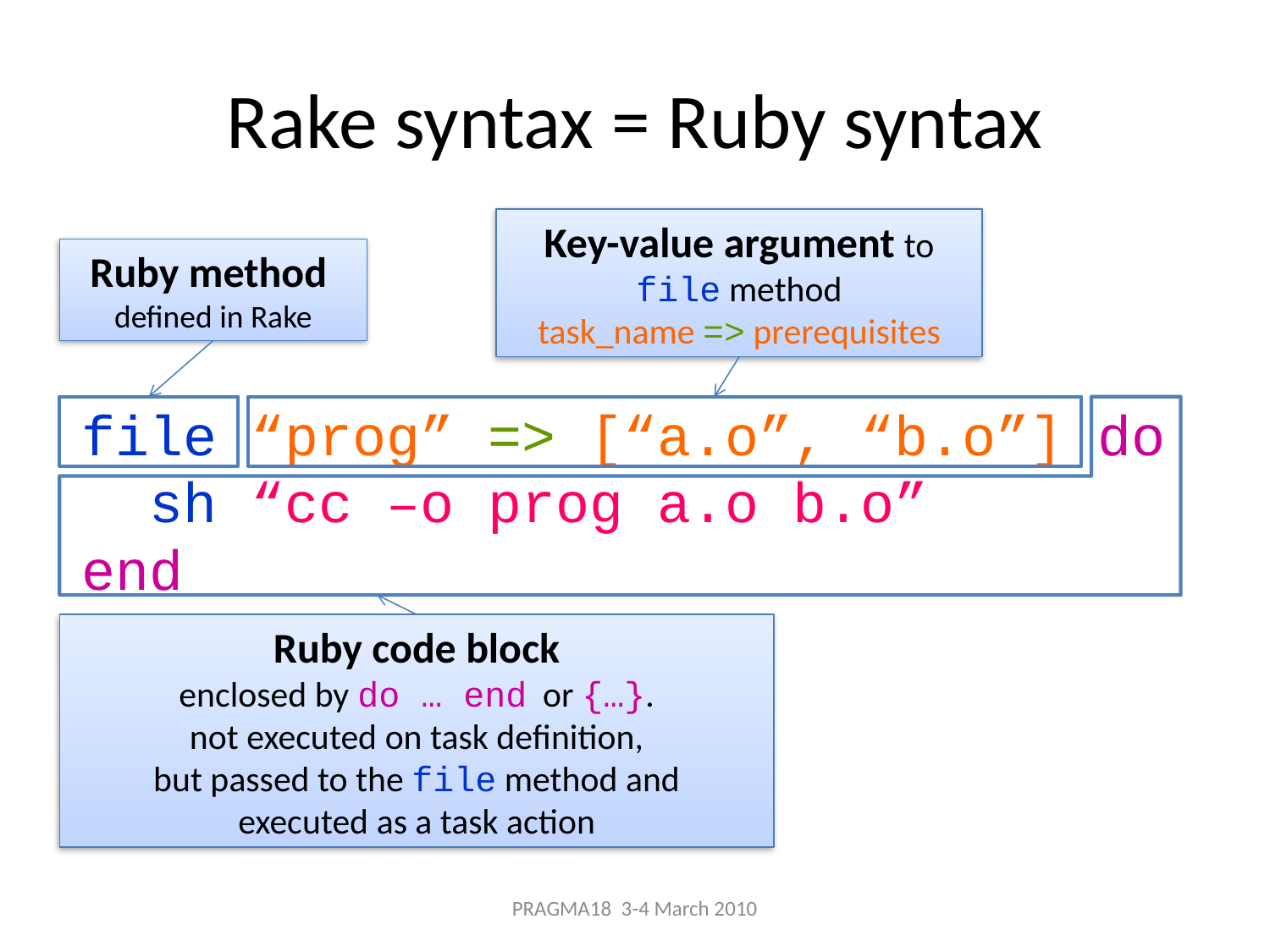

# Rake syntax = Ruby syntax
Key-value argument to file method
task_name => prerequisites
Ruby method
defined in Rake
file “prog” => [“a.o”, “b.o”] do
  sh “cc –o prog a.o b.o”
end

Ruby code block
enclosed by do … end  or {…}.
not executed on task definition,
but passed to the file method and
executed as a task action
PRAGMA18  3-4 March 2010